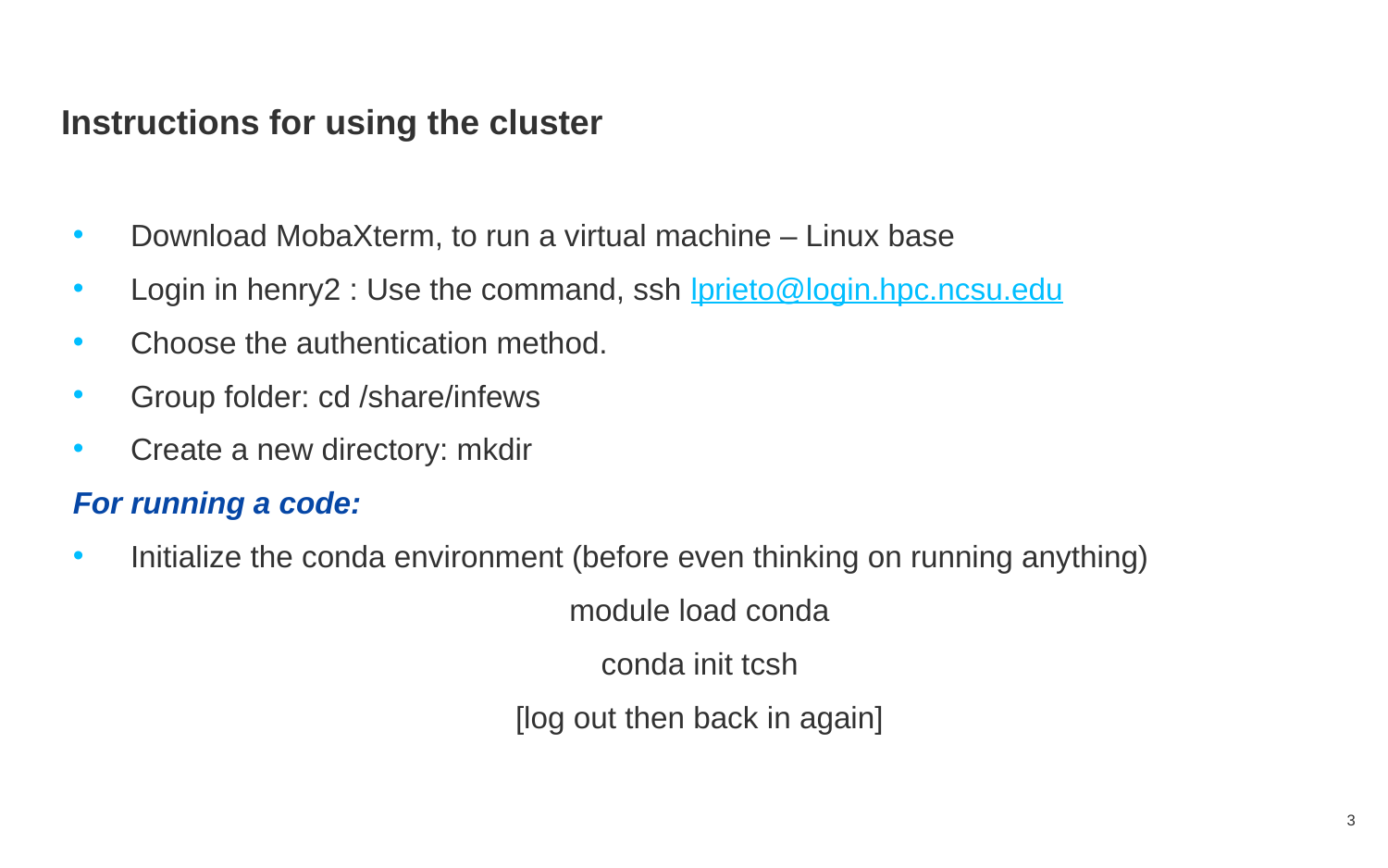

# Instructions for using the cluster
Download MobaXterm, to run a virtual machine – Linux base
Login in henry2 : Use the command, ssh lprieto@login.hpc.ncsu.edu
Choose the authentication method.
Group folder: cd /share/infews
Create a new directory: mkdir
For running a code:
Initialize the conda environment (before even thinking on running anything)
module load conda
conda init tcsh
[log out then back in again]
3